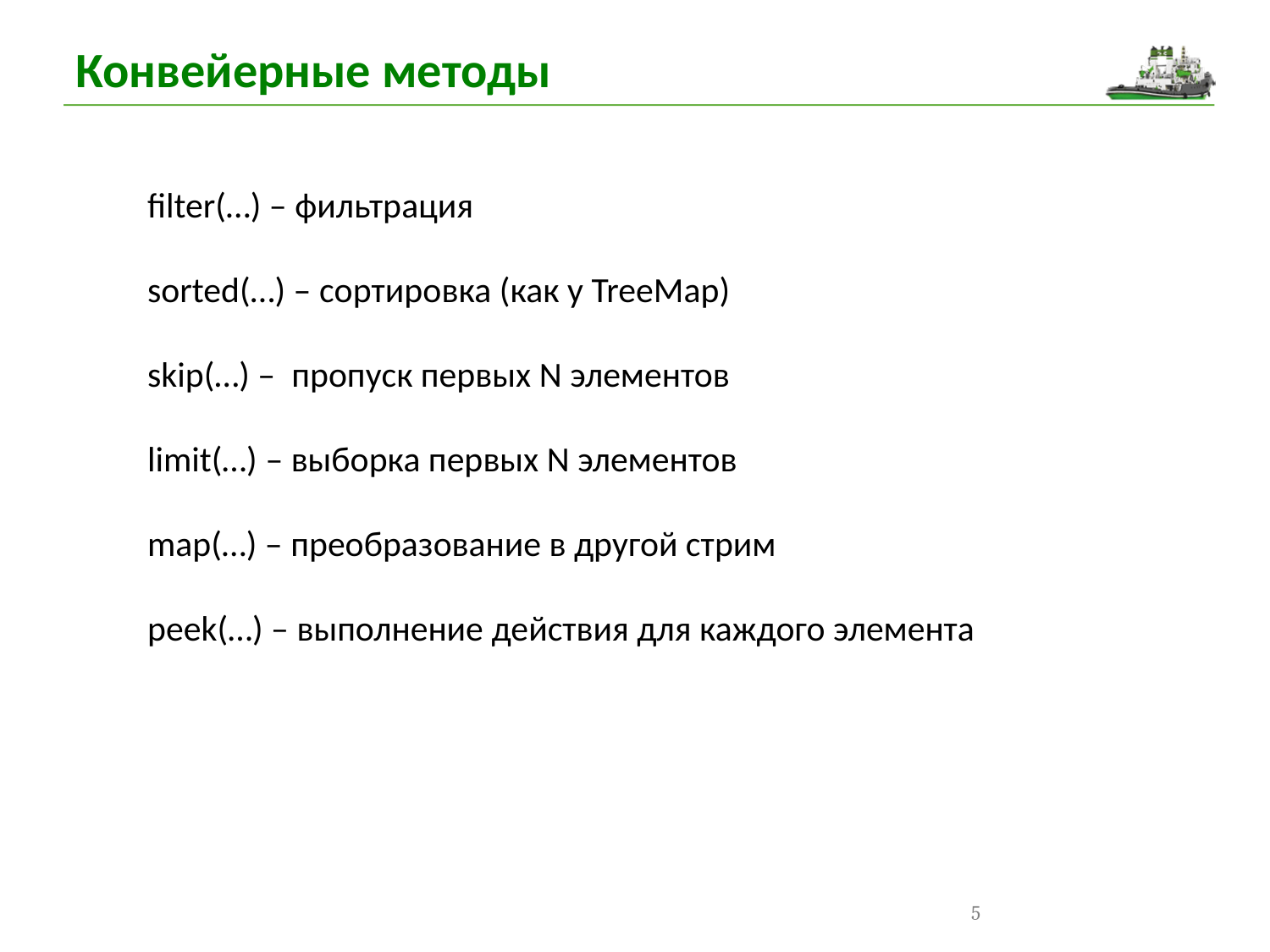

Конвейерные методы
filter(…) – фильтрация

sorted(…) – сортировка (как у TreeMap)

skip(…) –  пропуск первых N элементов

limit(…) – выборка первых N элементов

map(…) – преобразование в другой стрим

peek(…) – выполнение действия для каждого элемента
5